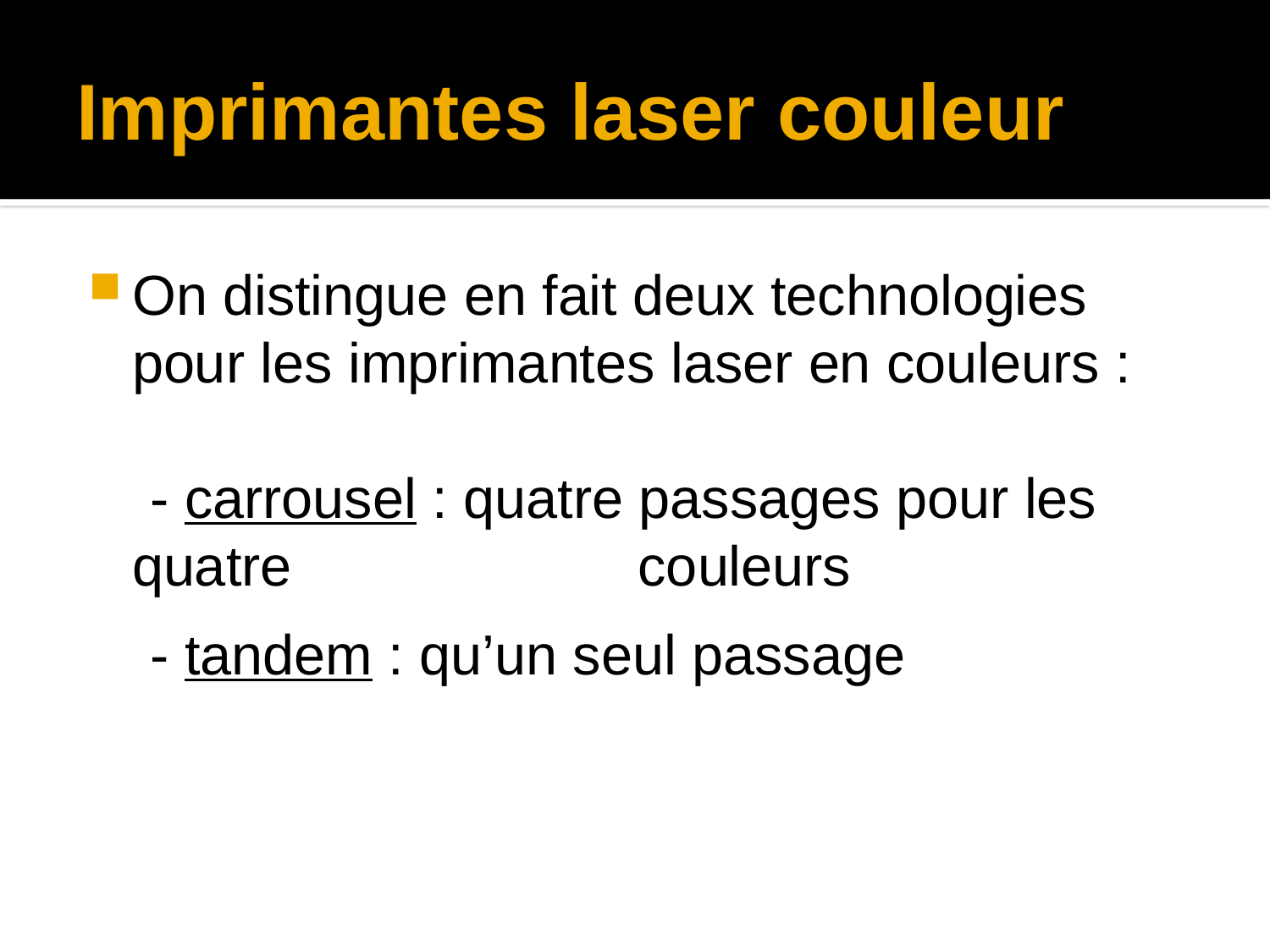

# Imprimantes laser couleur
On distingue en fait deux technologies pour les imprimantes laser en couleurs :

    - carrousel : quatre passages pour les quatre 		        couleurs

    - tandem : qu’un seul passage